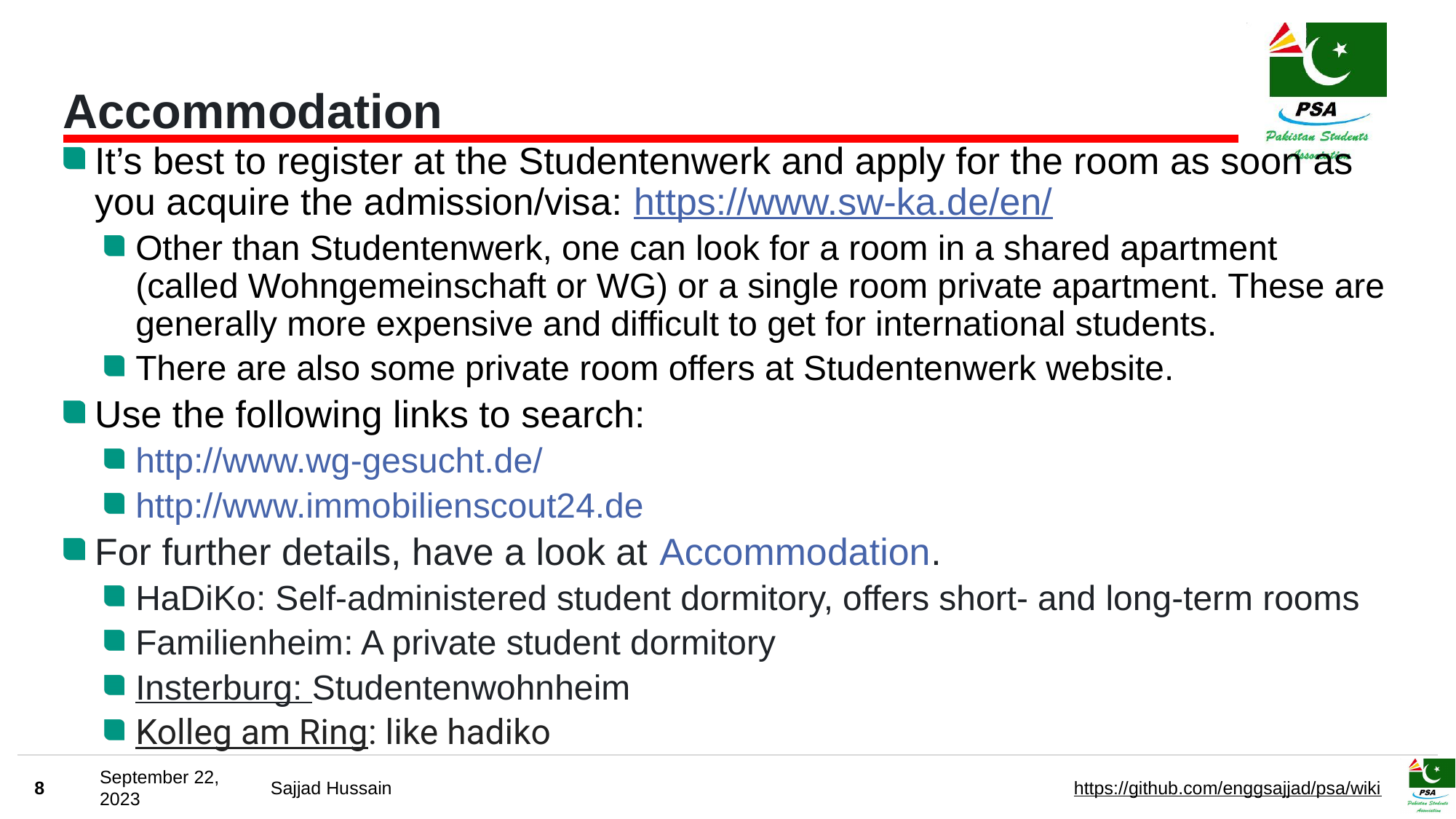

# Accommodation
It’s best to register at the Studentenwerk and apply for the room as soon as you acquire the admission/visa: https://www.sw-ka.de/en/
Other than Studentenwerk, one can look for a room in a shared apartment (called Wohngemeinschaft or WG) or a single room private apartment. These are generally more expensive and difficult to get for international students.
There are also some private room offers at Studentenwerk website.
Use the following links to search:
http://www.wg-gesucht.de/
http://www.immobilienscout24.de
For further details, have a look at Accommodation.
HaDiKo: Self-administered student dormitory, offers short- and long-term rooms
Familienheim: A private student dormitory
Insterburg: Studentenwohnheim
Kolleg am Ring: like hadiko

8
September 22, 2023